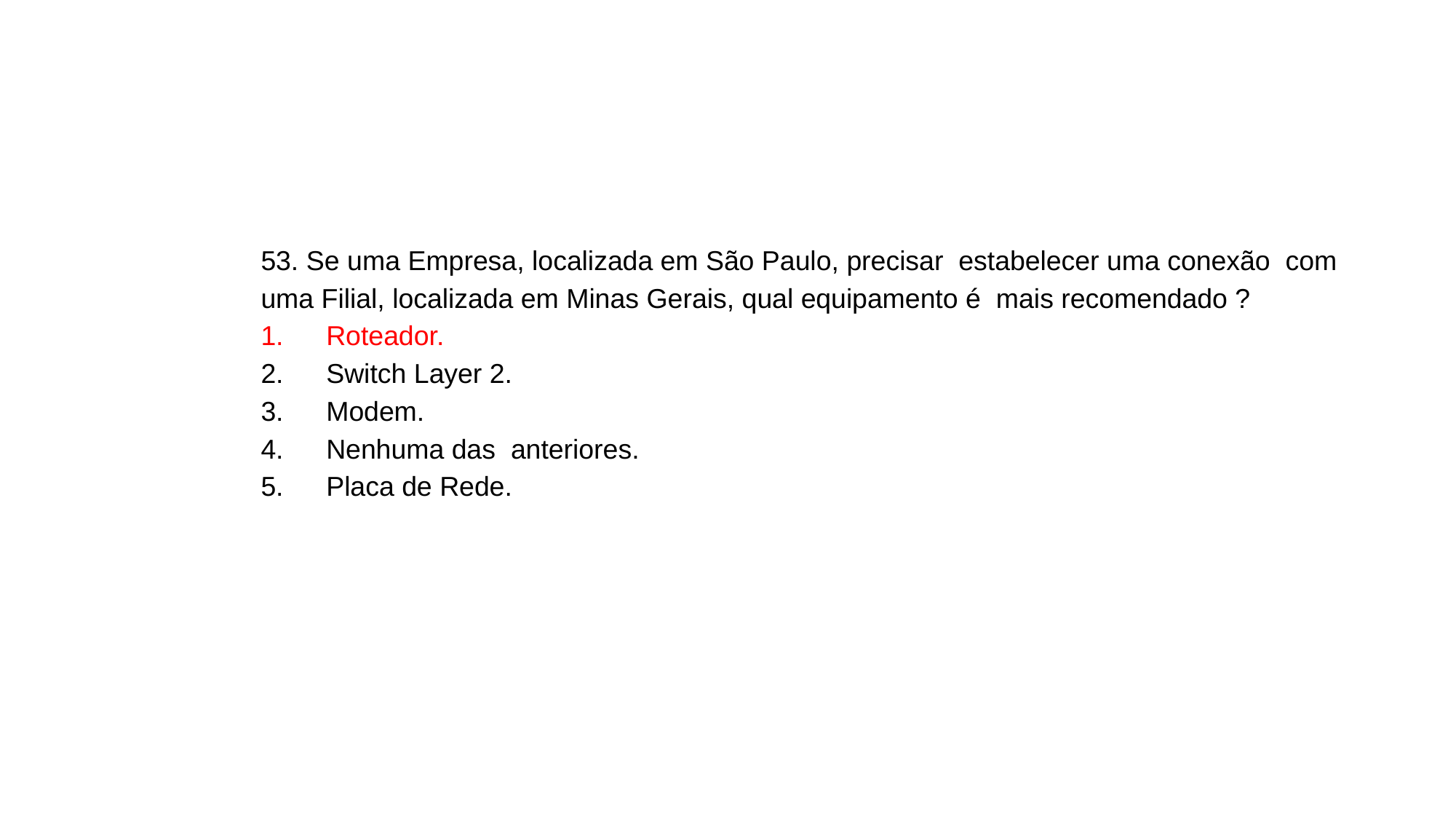

53. Se uma Empresa, localizada em São Paulo, precisar  estabelecer uma conexão  com uma Filial, localizada em Minas Gerais, qual equipamento é  mais recomendado ?
1. Roteador.
2. Switch Layer 2.
3. Modem.
4. Nenhuma das  anteriores.
5. Placa de Rede.